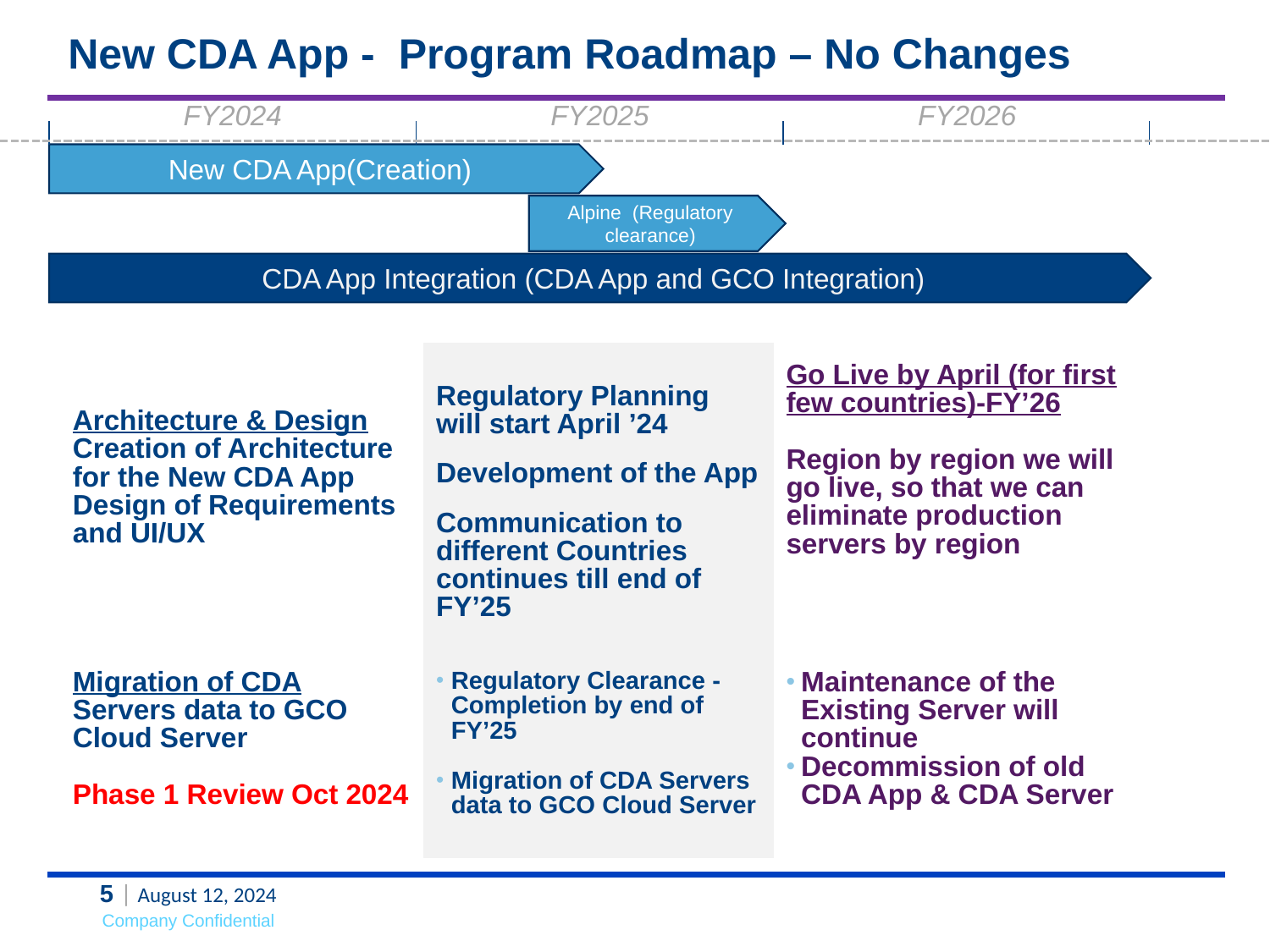

# New CDA App -  Program Roadmap – No Changes
| FY2024 | FY2025 | FY2026 |
| --- | --- | --- |
New CDA App(Creation)
CDA App Integration (CDA App and GCO Integration)
Alpine  (Regulatory clearance)
| Architecture & Design Creation of Architecture for the New CDA App Design of Requirements and UI/UX | Regulatory Planning will start April ’24 Development of the App Communication to different Countries continues till end of FY’25 | Go Live by April (for first few countries)-FY’26 Region by region we will go live, so that we can eliminate production servers by region |
| --- | --- | --- |
| Migration of CDA Servers data to GCO Cloud Server Phase 1 Review Oct 2024 | Regulatory Clearance - Completion by end of FY’25 Migration of CDA Servers data to GCO Cloud Server | Maintenance of the Existing Server will continue Decommission of old CDA App & CDA Server |